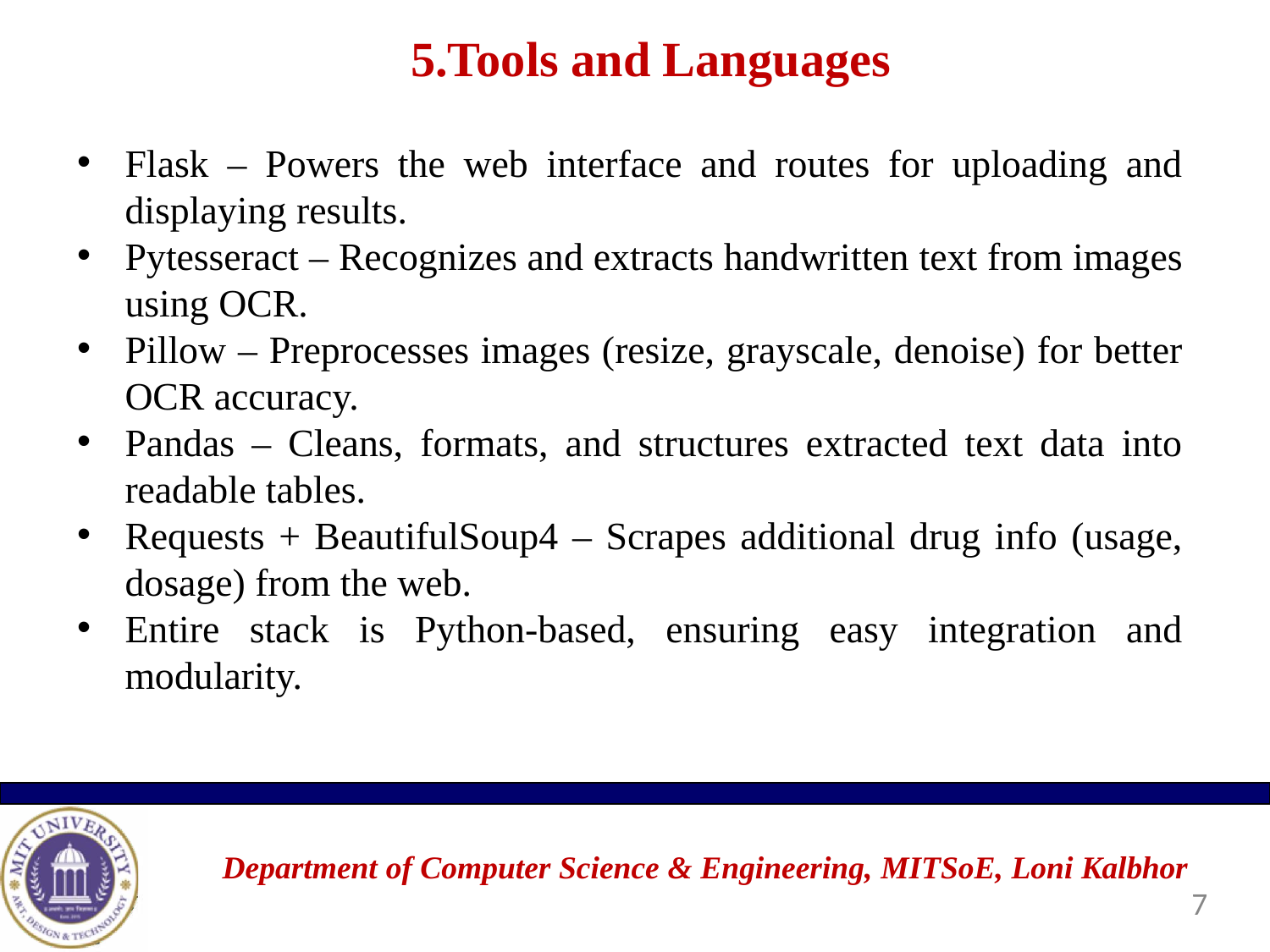

# 5.Tools and Languages
Flask – Powers the web interface and routes for uploading and displaying results.
Pytesseract – Recognizes and extracts handwritten text from images using OCR.
Pillow – Preprocesses images (resize, grayscale, denoise) for better OCR accuracy.
Pandas – Cleans, formats, and structures extracted text data into readable tables.
Requests + BeautifulSoup4 – Scrapes additional drug info (usage, dosage) from the web.
Entire stack is Python-based, ensuring easy integration and modularity.
Department of Computer Science & Engineering, MITSoE, Loni Kalbhor
7